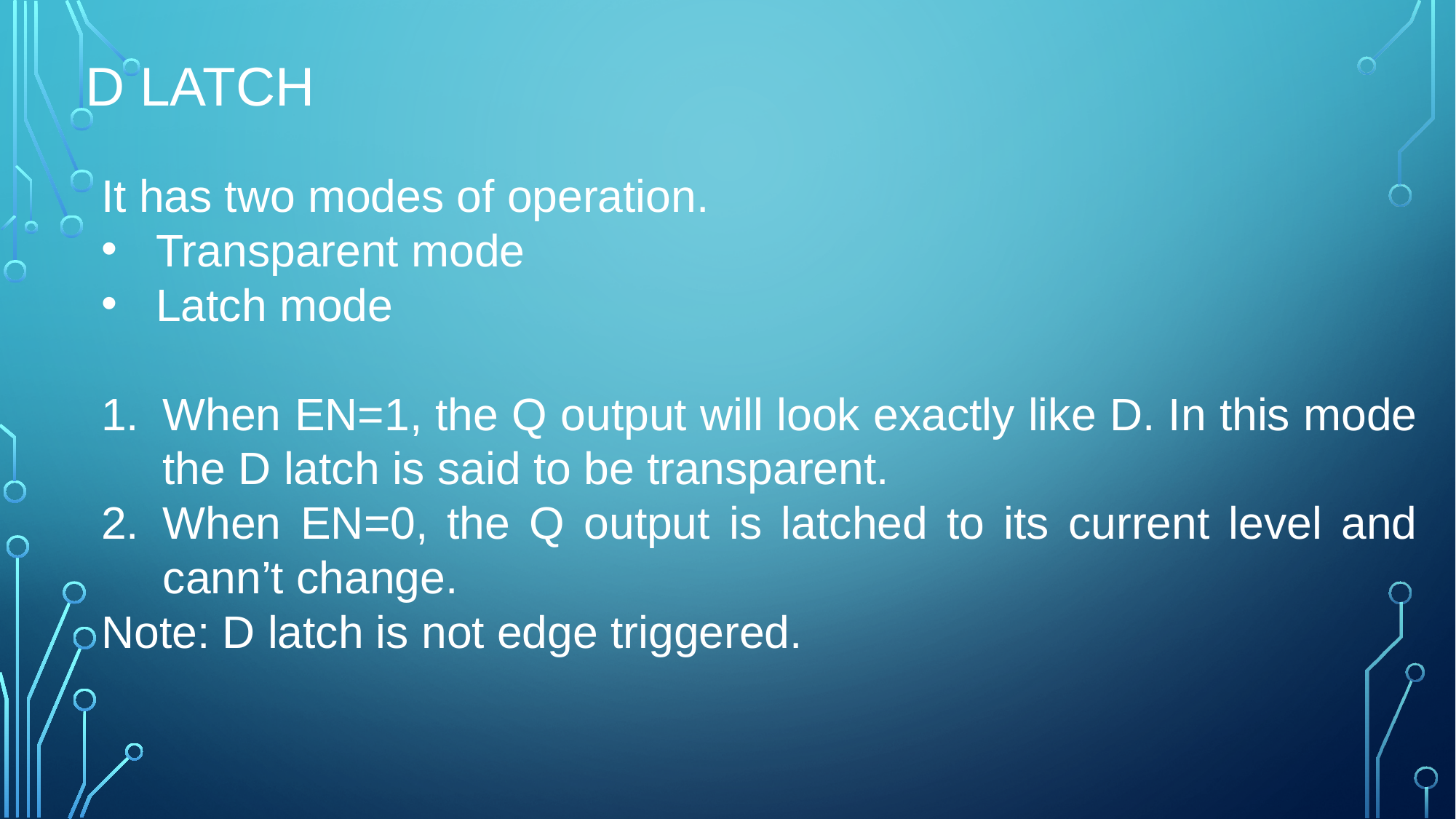

# D Latch
It has two modes of operation.
Transparent mode
Latch mode

When EN=1, the Q output will look exactly like D. In this mode the D latch is said to be transparent.
When EN=0, the Q output is latched to its current level and cann’t change.
Note: D latch is not edge triggered.